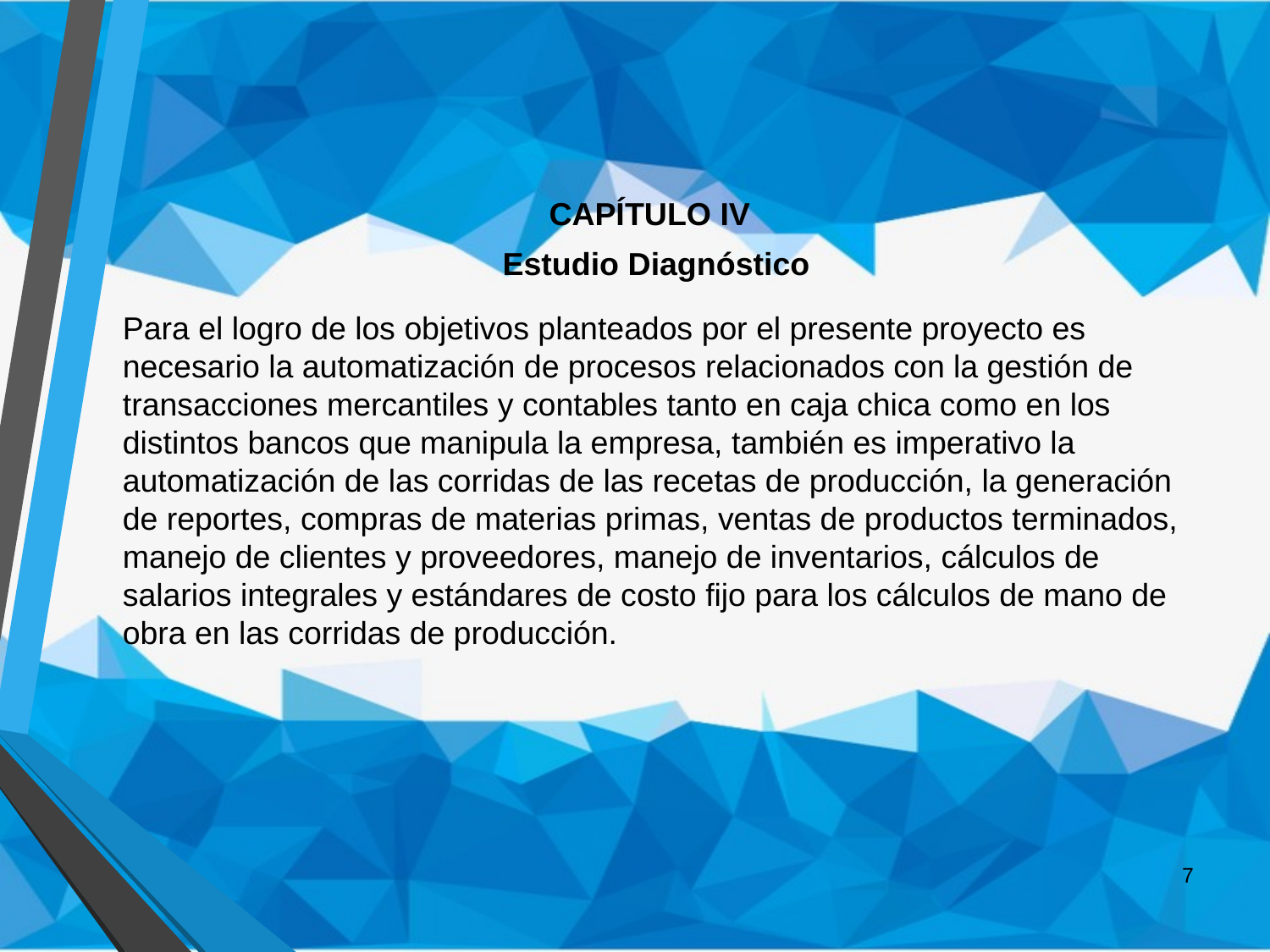

CAPÍTULO IV
Estudio Diagnóstico
Para el logro de los objetivos planteados por el presente proyecto es necesario la automatización de procesos relacionados con la gestión de transacciones mercantiles y contables tanto en caja chica como en los distintos bancos que manipula la empresa, también es imperativo la automatización de las corridas de las recetas de producción, la generación de reportes, compras de materias primas, ventas de productos terminados, manejo de clientes y proveedores, manejo de inventarios, cálculos de salarios integrales y estándares de costo fijo para los cálculos de mano de obra en las corridas de producción.
7